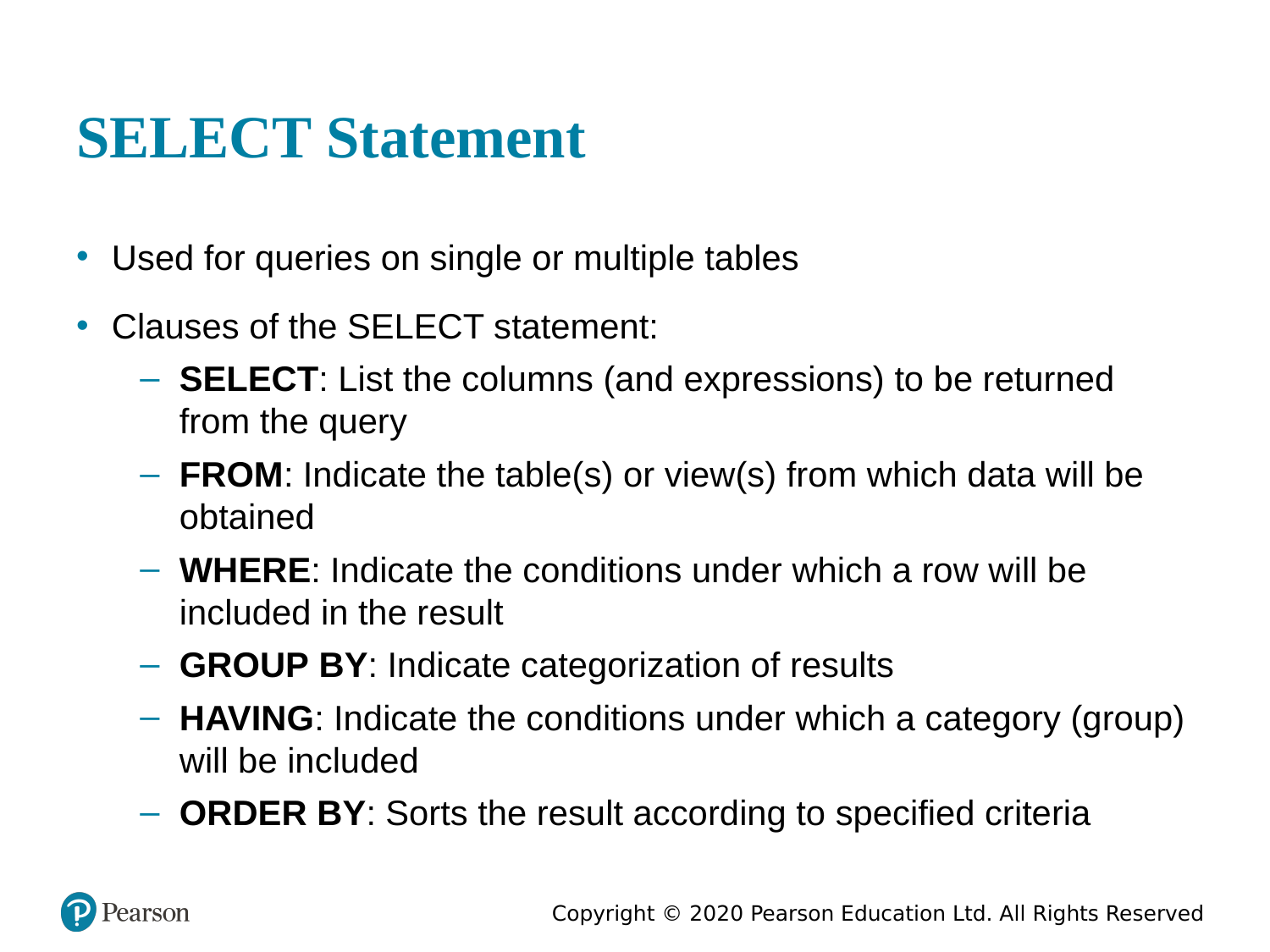

# SELECT Statement
Used for queries on single or multiple tables
Clauses of the SELECT statement:
SELECT: List the columns (and expressions) to be returned from the query
FROM: Indicate the table(s) or view(s) from which data will be obtained
WHERE: Indicate the conditions under which a row will be included in the result
GROUP BY: Indicate categorization of results
HAVING: Indicate the conditions under which a category (group) will be included
ORDER BY: Sorts the result according to specified criteria